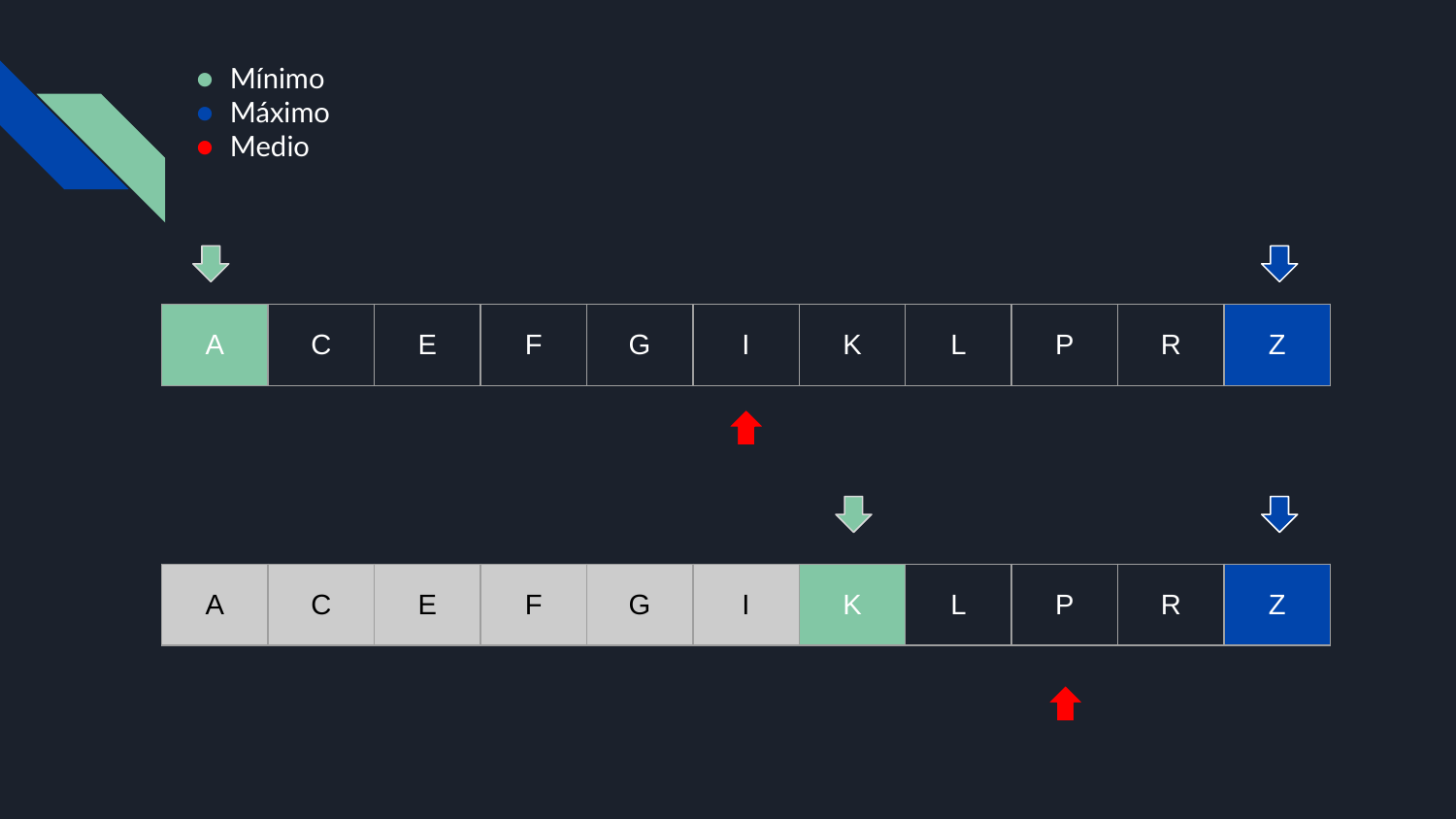

Mínimo
Máximo
Medio

| A | C | E | F | G | I | K | L | P | R | Z |
| --- | --- | --- | --- | --- | --- | --- | --- | --- | --- | --- |

| A | C | E | F | G | I | K | L | P | R | Z |
| --- | --- | --- | --- | --- | --- | --- | --- | --- | --- | --- |